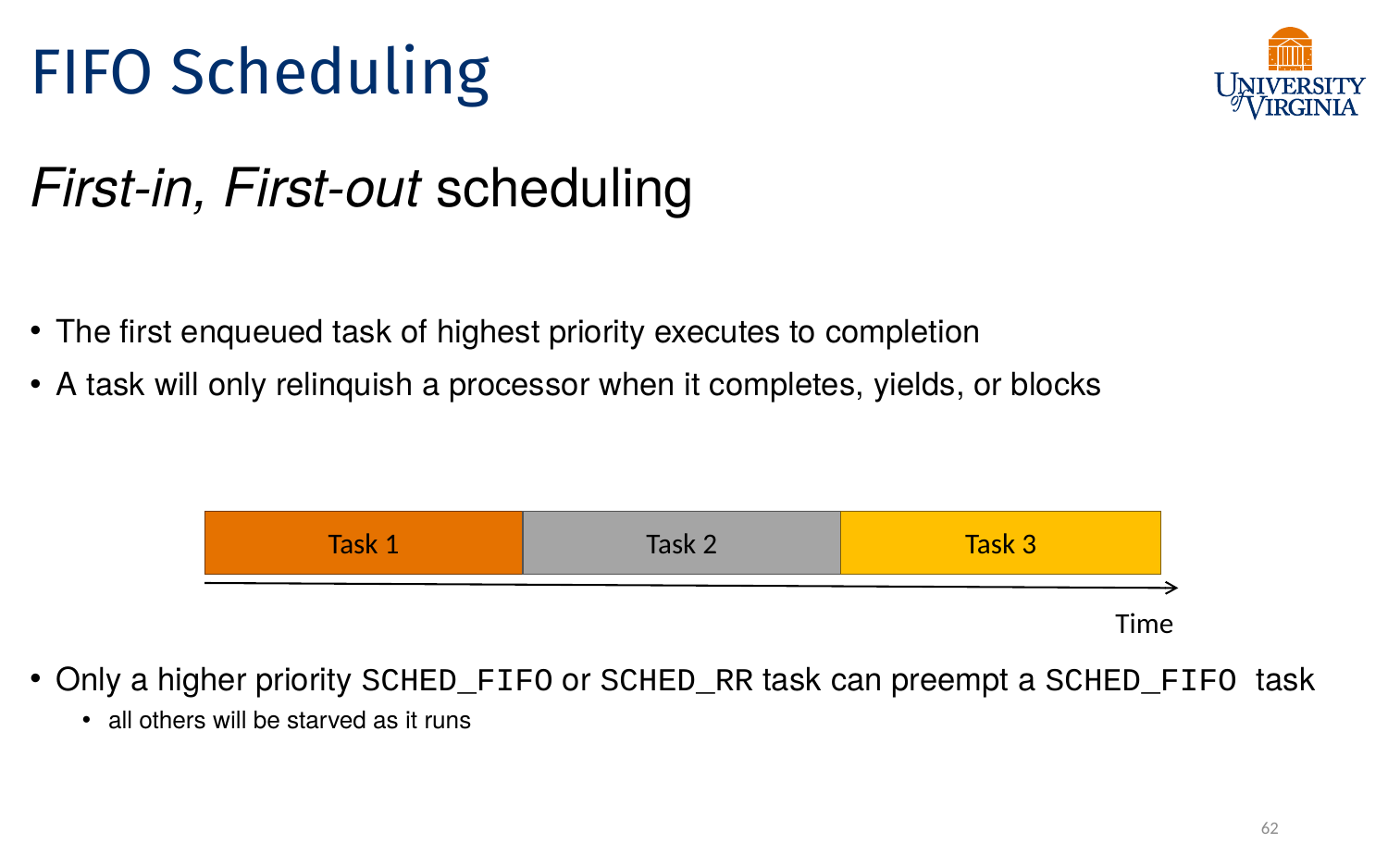

# FIFO Scheduling
First-in, First-out scheduling

The first enqueued task of highest priority executes to completion
A task will only relinquish a processor when it completes, yields, or blocks

Only a higher priority SCHED_FIFO or SCHED_RR task can preempt a SCHED_FIFO task
all others will be starved as it runs
Task 1
Task 2
Task 3
Time
62